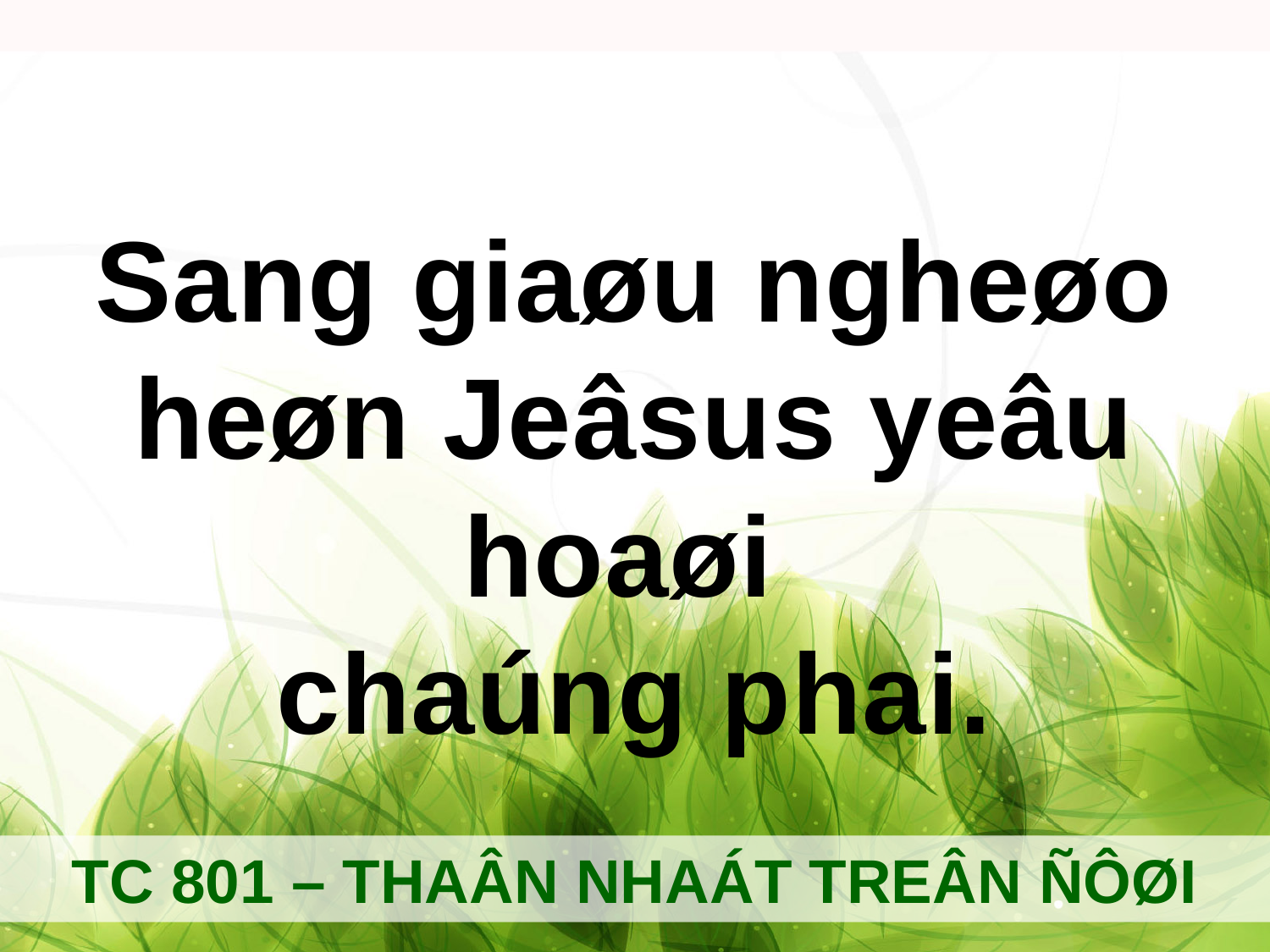

Sang giaøu ngheøo heøn Jeâsus yeâu hoaøi
chaúng phai.
TC 801 – THAÂN NHAÁT TREÂN ÑÔØI